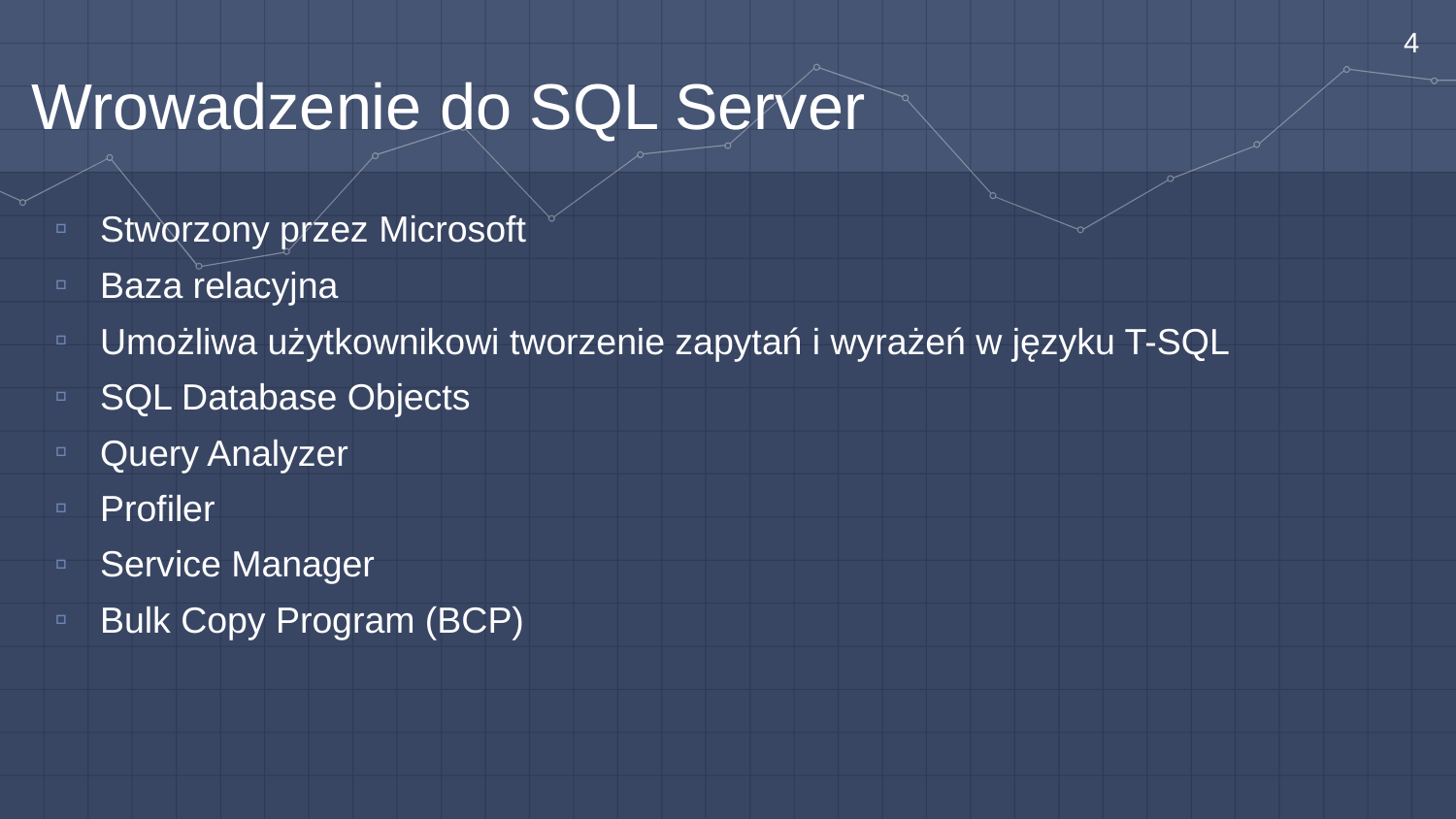

4
Wrowadzenie do SQL Server
Stworzony przez Microsoft
Baza relacyjna
Umożliwa użytkownikowi tworzenie zapytań i wyrażeń w języku T-SQL
SQL Database Objects
Query Analyzer
Profiler
Service Manager
Bulk Copy Program (BCP)